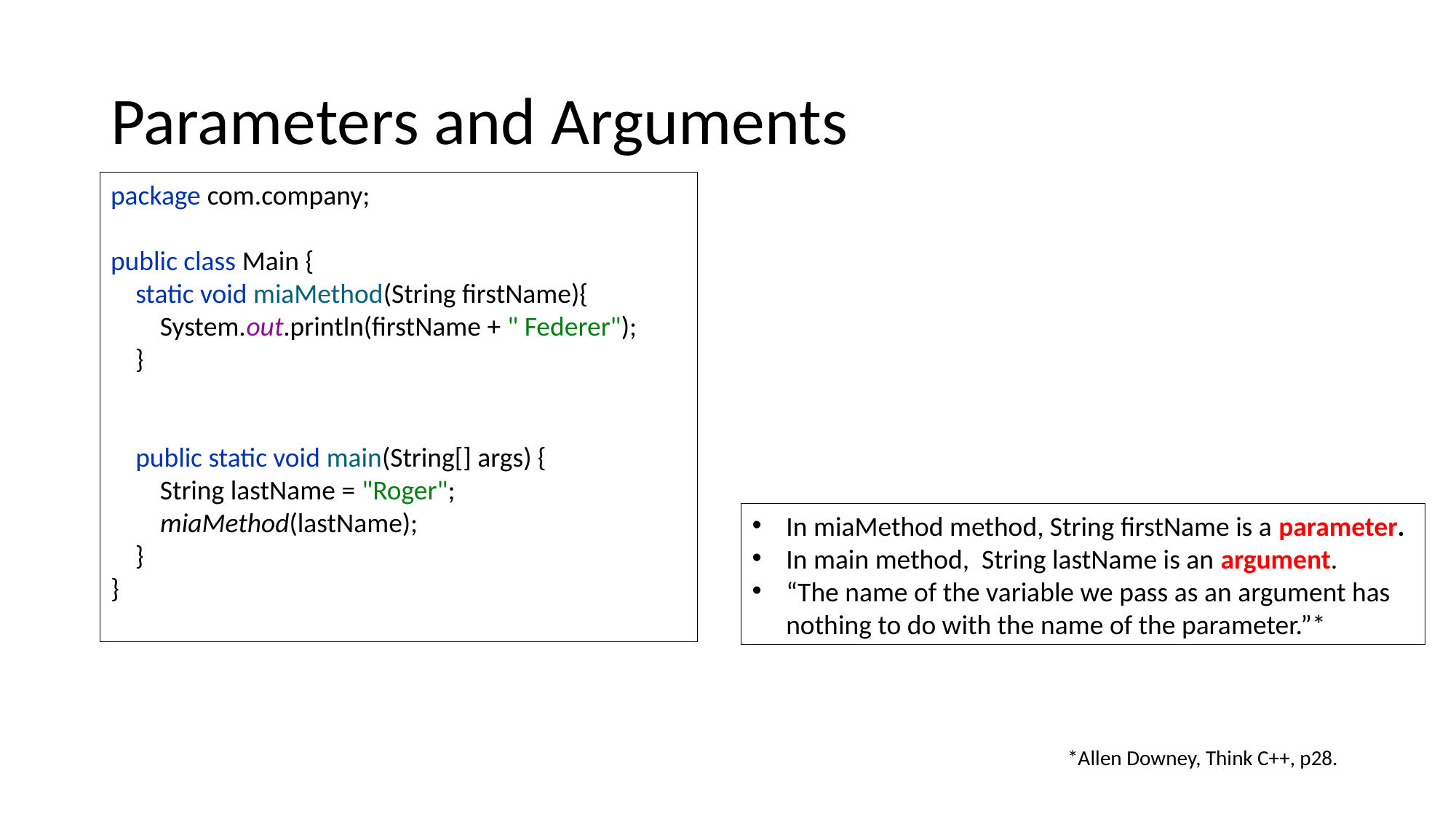

# Parameters and Arguments
package com.company;
public class Main {
    static void miaMethod(String firstName){
        System.out.println(firstName + " Federer");
    }
    public static void main(String[] args) {
        String lastName = "Roger";
        miaMethod(lastName);
    }
}
In miaMethod method, String firstName is a parameter.
In main method,  String lastName is an argument.
“The name of the variable we pass as an argument has nothing to do with the name of the parameter.”*
*Allen Downey, Think C++, p28.